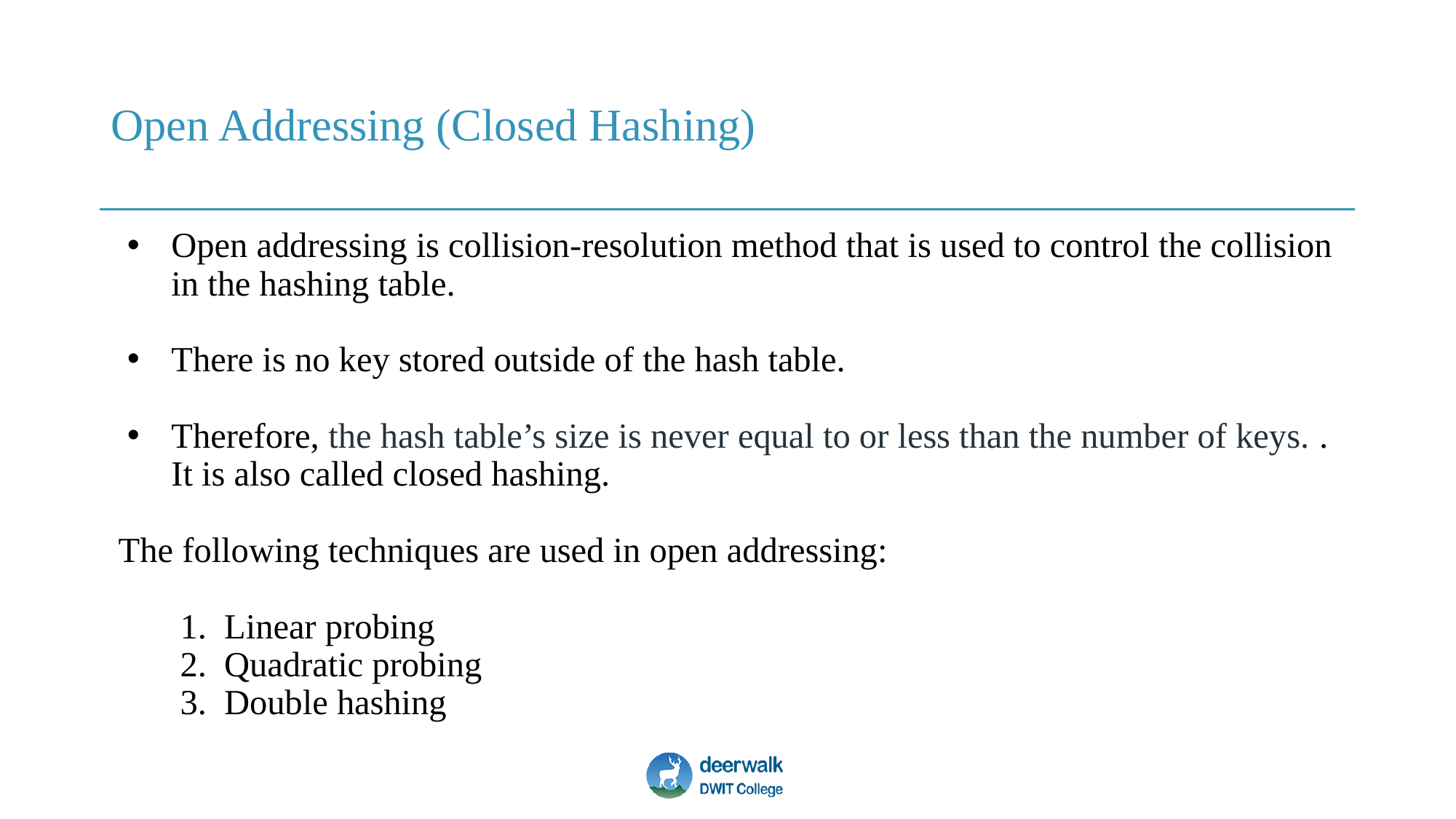

# Open Addressing (Closed Hashing)
Open addressing is collision-resolution method that is used to control the collision in the hashing table.

There is no key stored outside of the hash table.

Therefore, the hash table’s size is never equal to or less than the number of keys. . It is also called closed hashing.

The following techniques are used in open addressing:

Linear probing
Quadratic probing
Double hashing